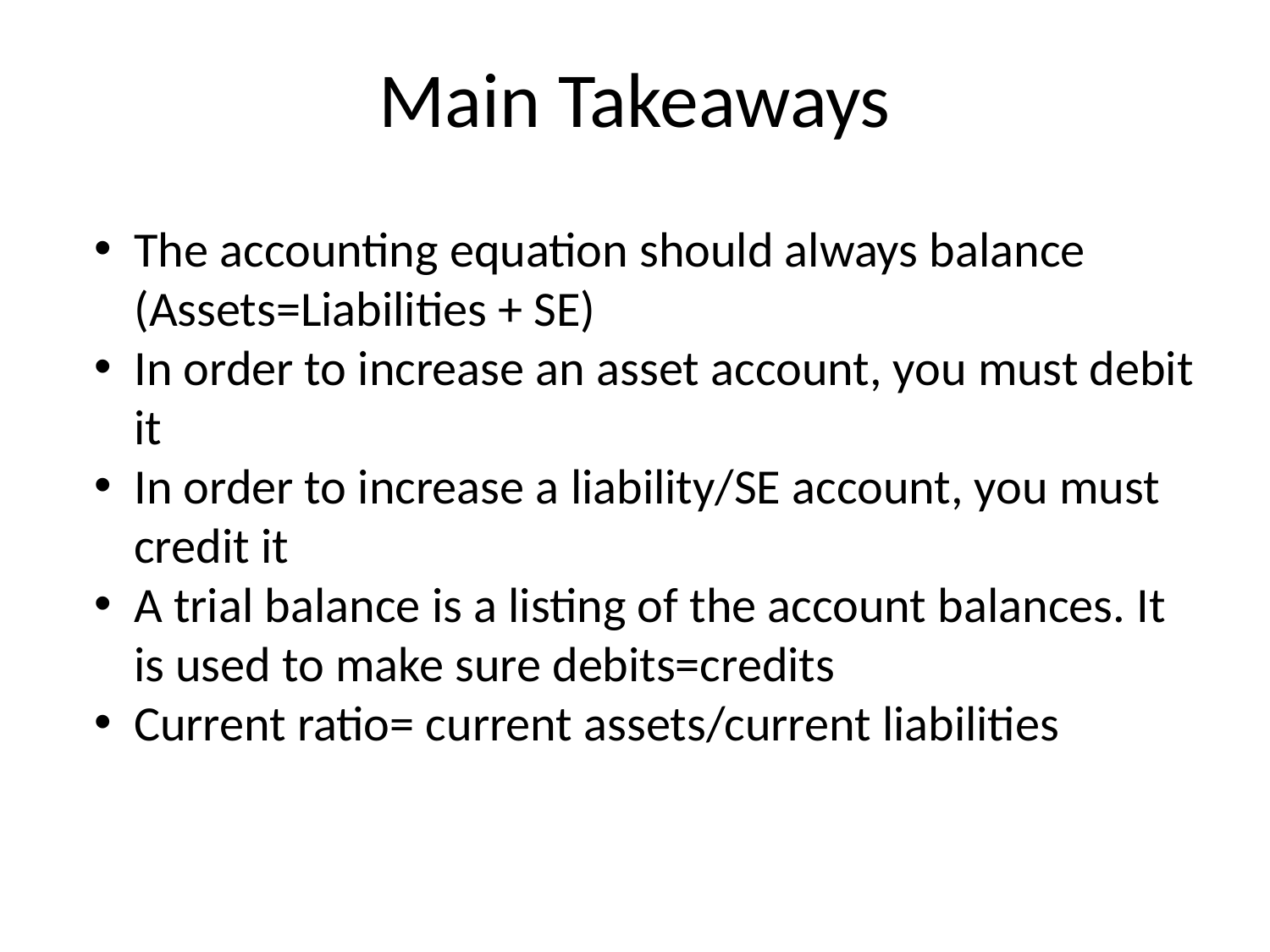

# Main Takeaways
The accounting equation should always balance (Assets=Liabilities + SE)
In order to increase an asset account, you must debit it
In order to increase a liability/SE account, you must credit it
A trial balance is a listing of the account balances. It is used to make sure debits=credits
Current ratio= current assets/current liabilities